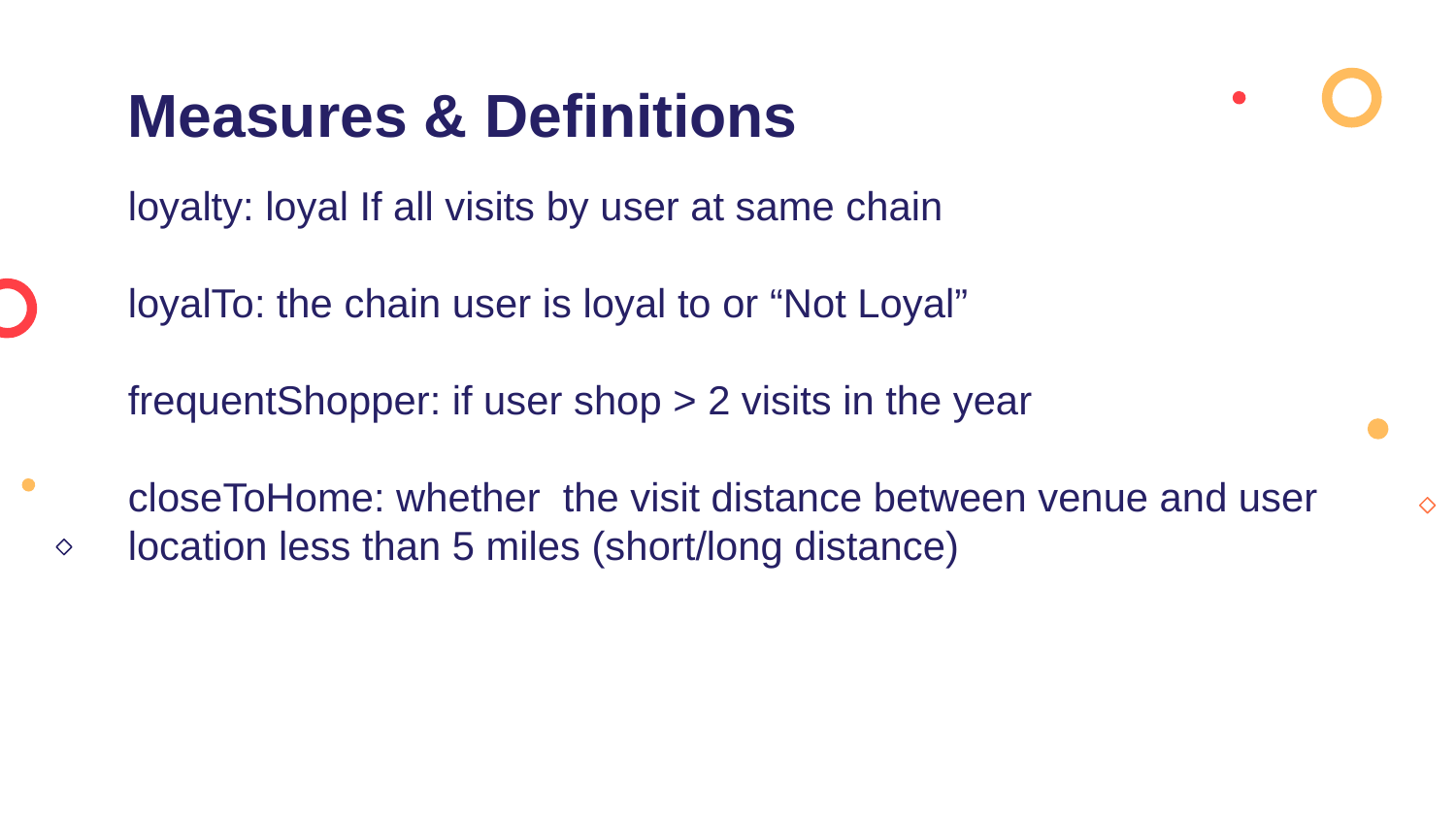

# Measures & Definitions
loyalty: loyal If all visits by user at same chain

loyalTo: the chain user is loyal to or “Not Loyal”

frequentShopper: if user shop > 2 visits in the year

closeToHome: whether  the visit distance between venue and user location less than 5 miles (short/long distance)